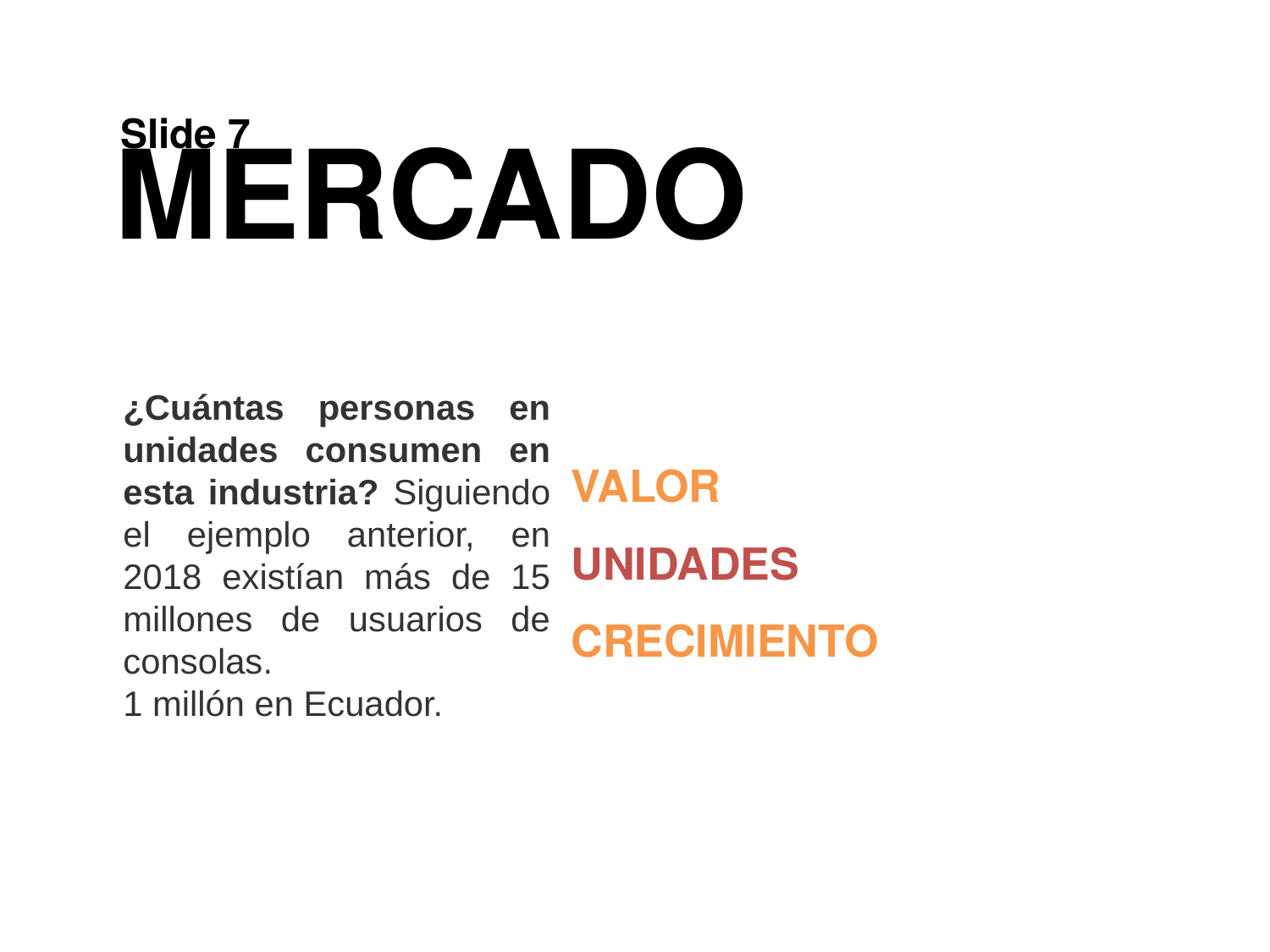

Slide 7
MERCADO

¿Cuántas personas en unidades consumen en esta industria? Siguiendo el ejemplo anterior, en 2018 existían más de 15 millones de usuarios de consolas.
1 millón en Ecuador.
VALOR
UNIDADES
CRECIMIENTO